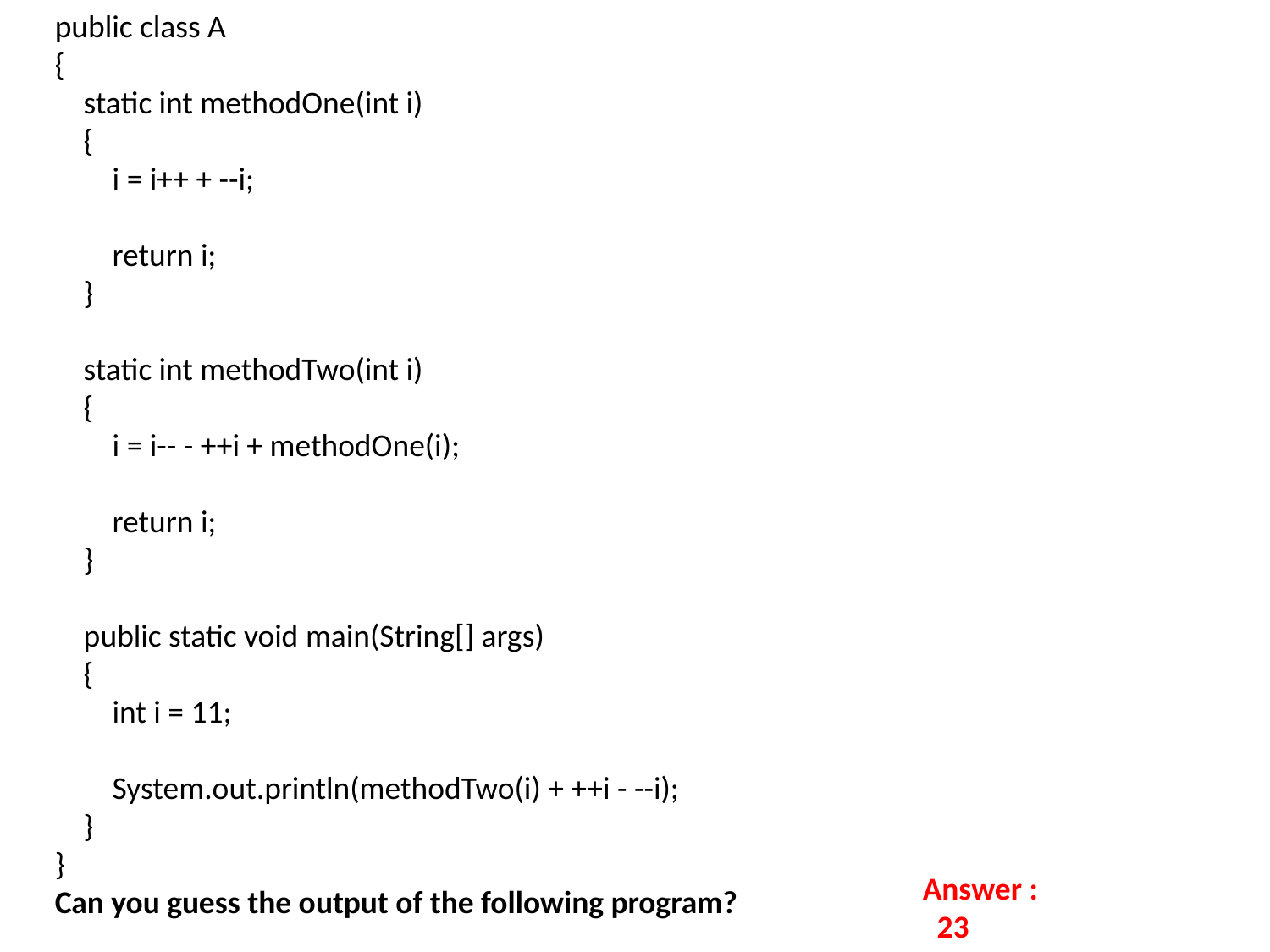

public class A
{
    static int methodOne(int i)
    {
        i = i++ + --i;

        return i;
    }

    static int methodTwo(int i)
    {
        i = i-- - ++i + methodOne(i);

        return i;
    }

    public static void main(String[] args)
    {
        int i = 11;

        System.out.println(methodTwo(i) + ++i - --i);
    }
}
Can you guess the output of the following program?
Answer :
  23